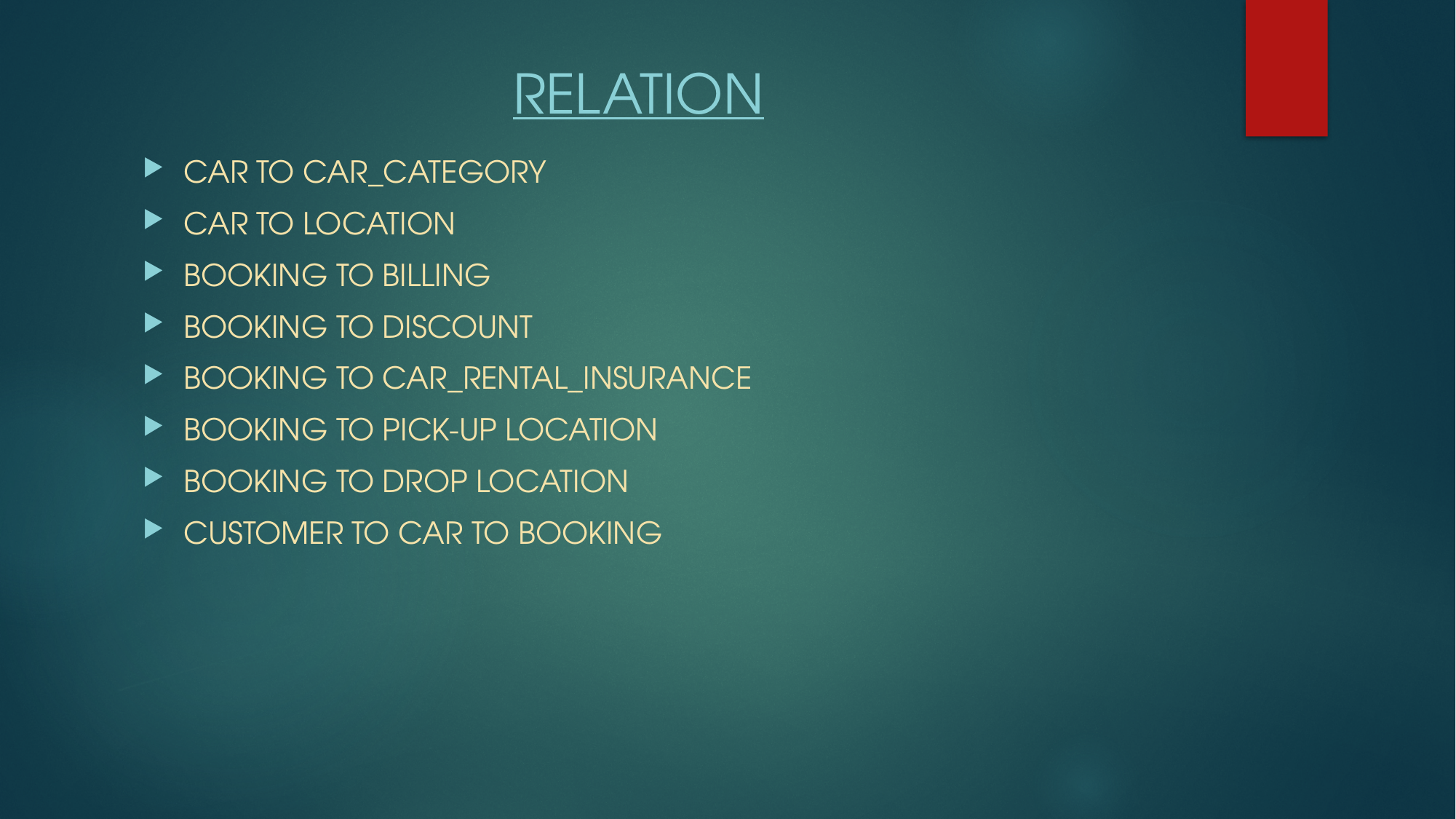

# RELATION
CAR TO CAR_CATEGORY
CAR TO LOCATION
BOOKING TO BILLING
BOOKING TO DISCOUNT
BOOKING TO CAR_RENTAL_INSURANCE
BOOKING TO PICK-UP LOCATION
BOOKING TO DROP LOCATION
CUSTOMER TO CAR TO BOOKING